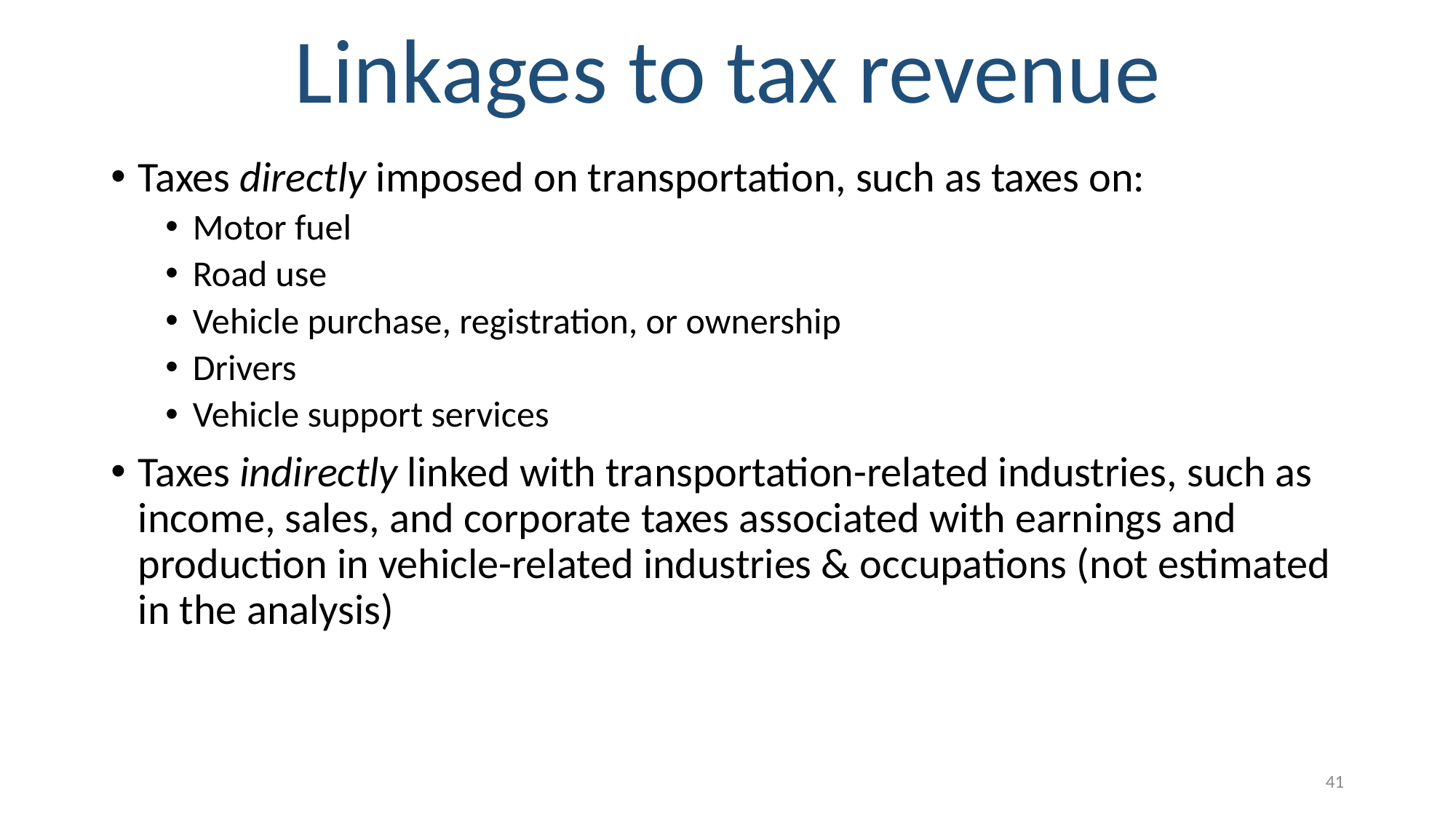

# Linkages to tax revenue
Taxes directly imposed on transportation, such as taxes on:
Motor fuel
Road use
Vehicle purchase, registration, or ownership
Drivers
Vehicle support services
Taxes indirectly linked with transportation-related industries, such as income, sales, and corporate taxes associated with earnings and production in vehicle-related industries & occupations (not estimated in the analysis)
41